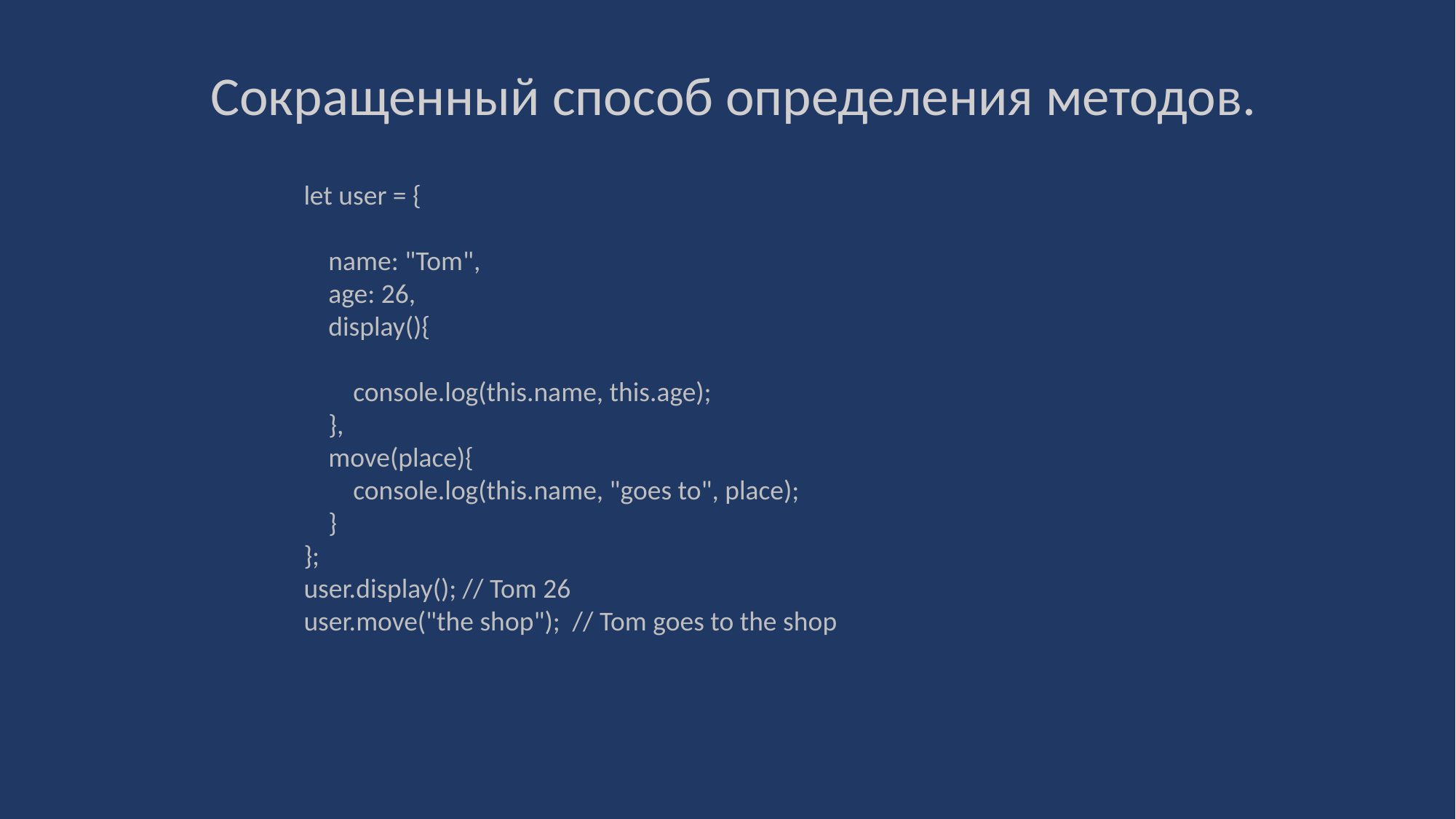

# Сокращенный способ определения методов.
let user = {

    name: "Tom",
    age: 26,
    display(){

        console.log(this.name, this.age);
    },
    move(place){
        console.log(this.name, "goes to", place);
    }
};
user.display(); // Tom 26
user.move("the shop");  // Tom goes to the shop